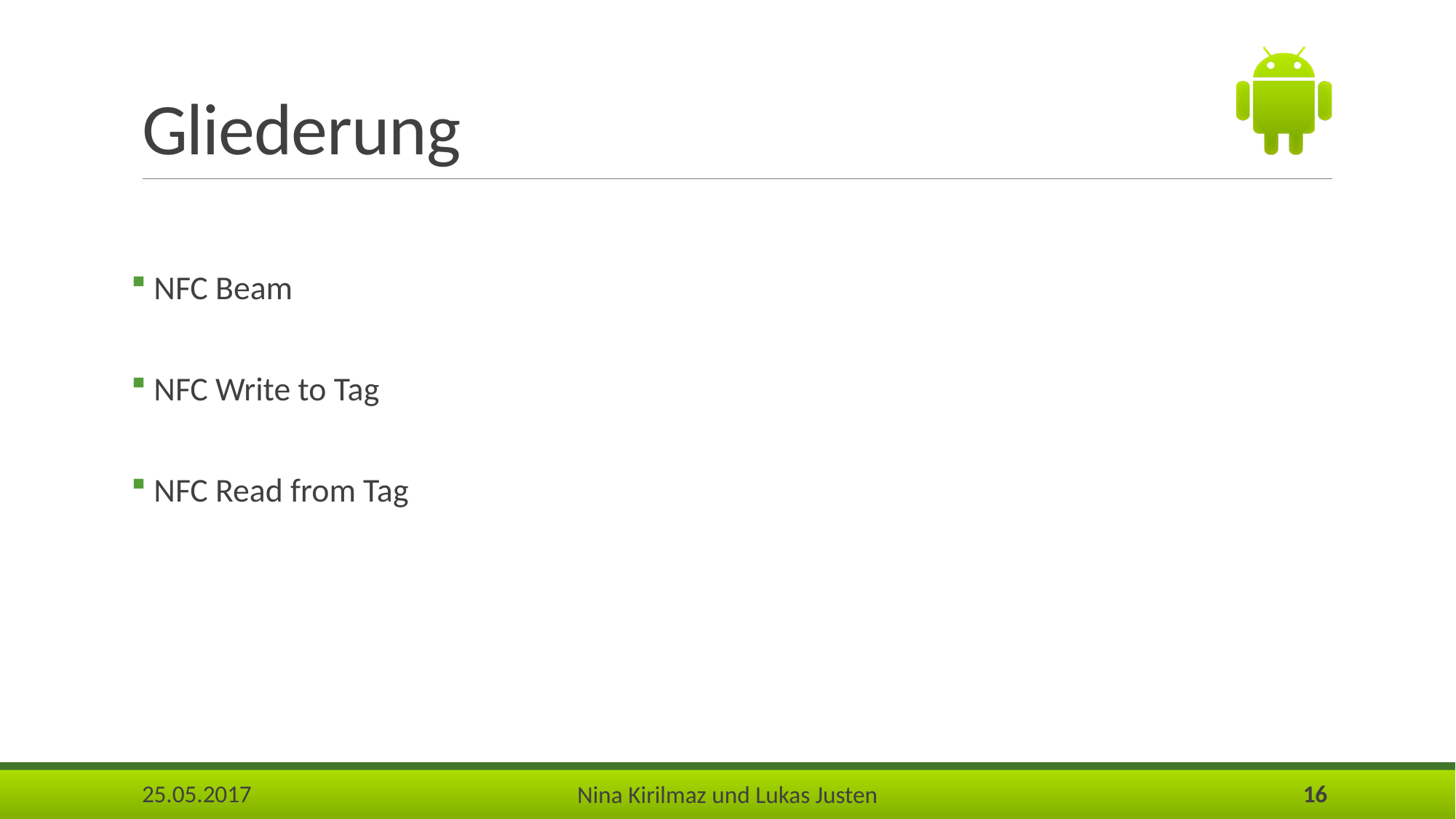

# Gliederung
 NFC Beam
 NFC Write to Tag
 NFC Read from Tag
25.05.2017
16